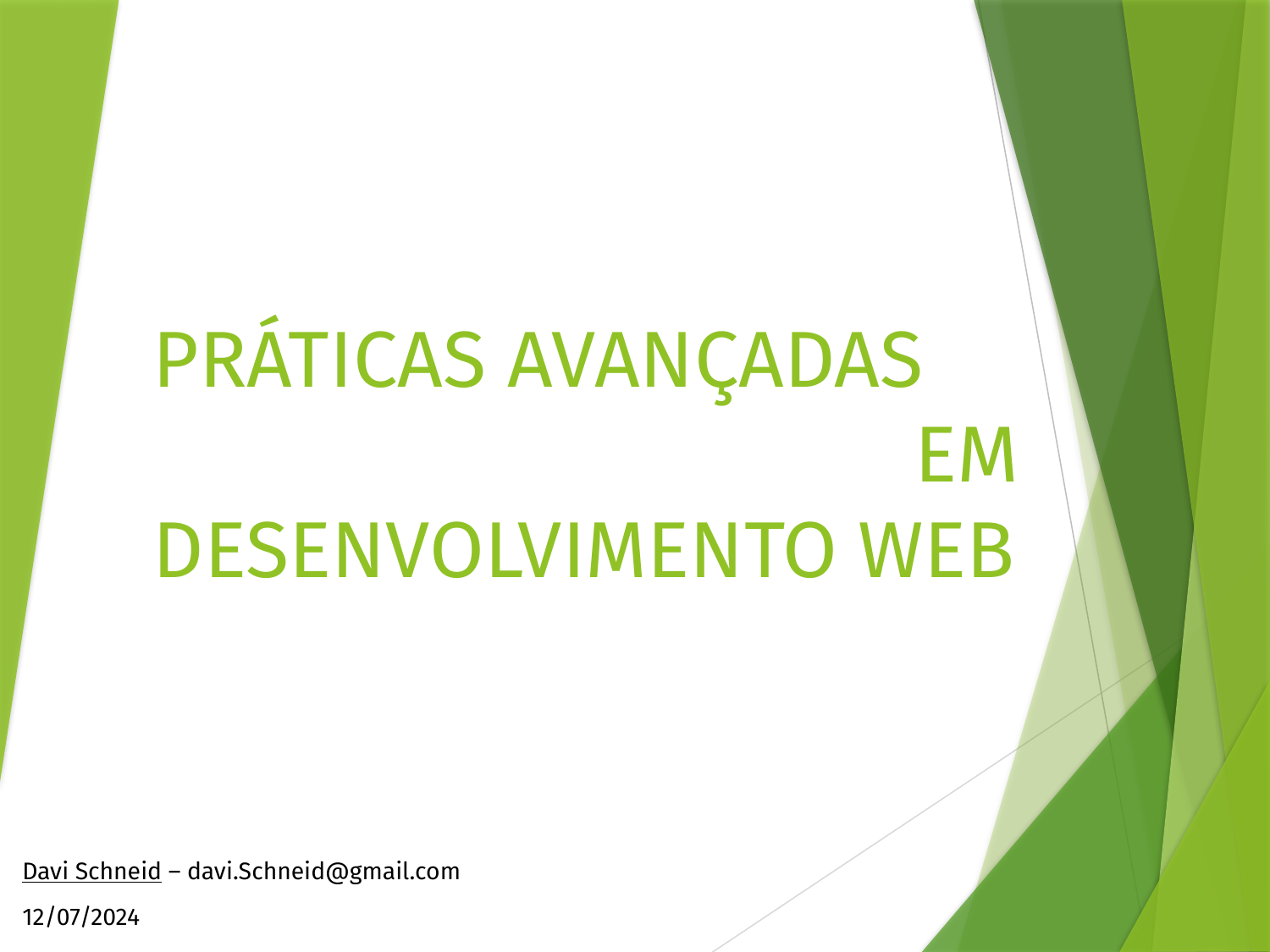

# PRÁTICAS AVANÇADAS EM DESENVOLVIMENTO WEB
Davi Schneid – davi.Schneid@gmail.com
12/07/2024